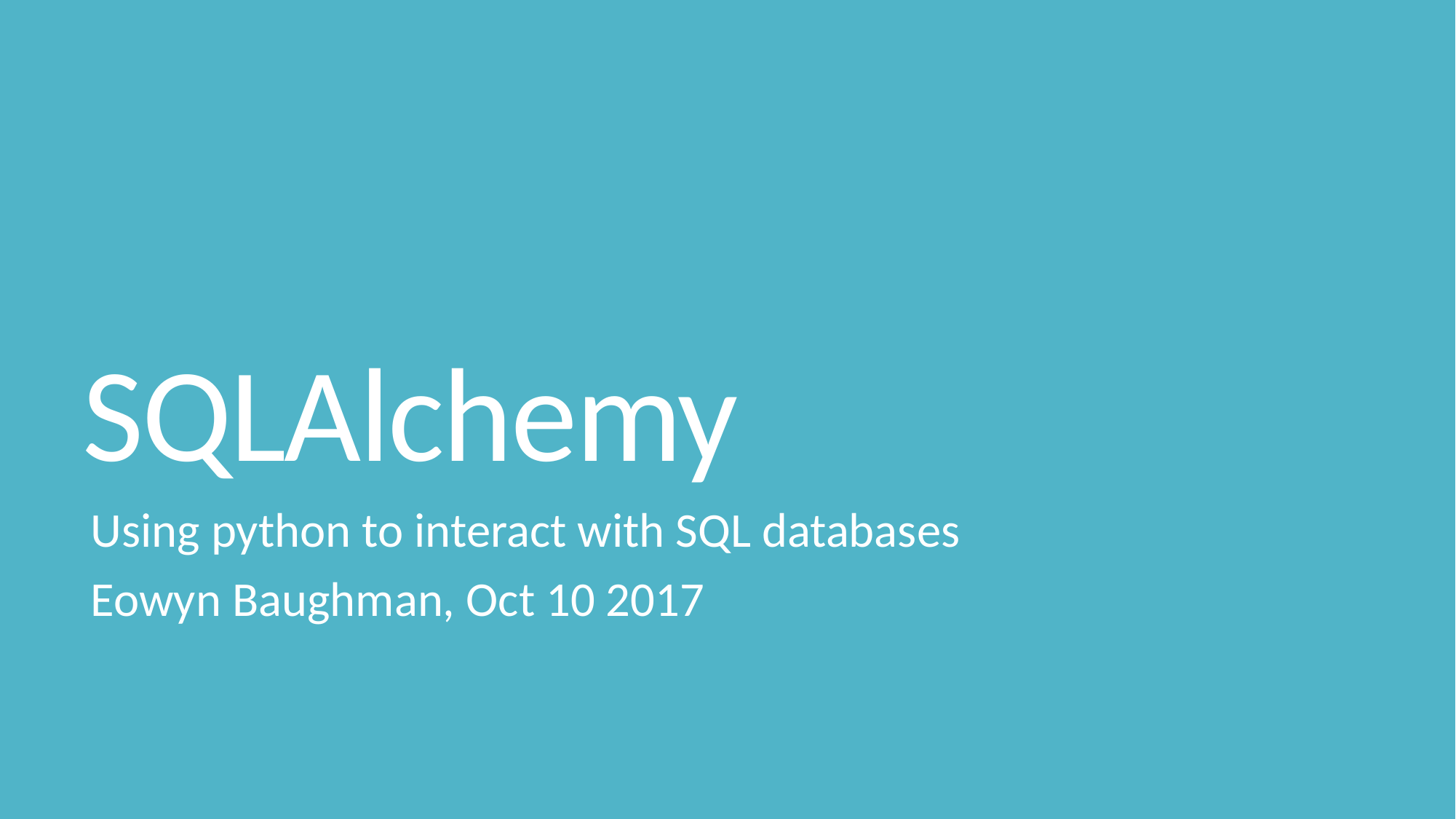

# SQLAlchemy
Using python to interact with SQL databases
Eowyn Baughman, Oct 10 2017